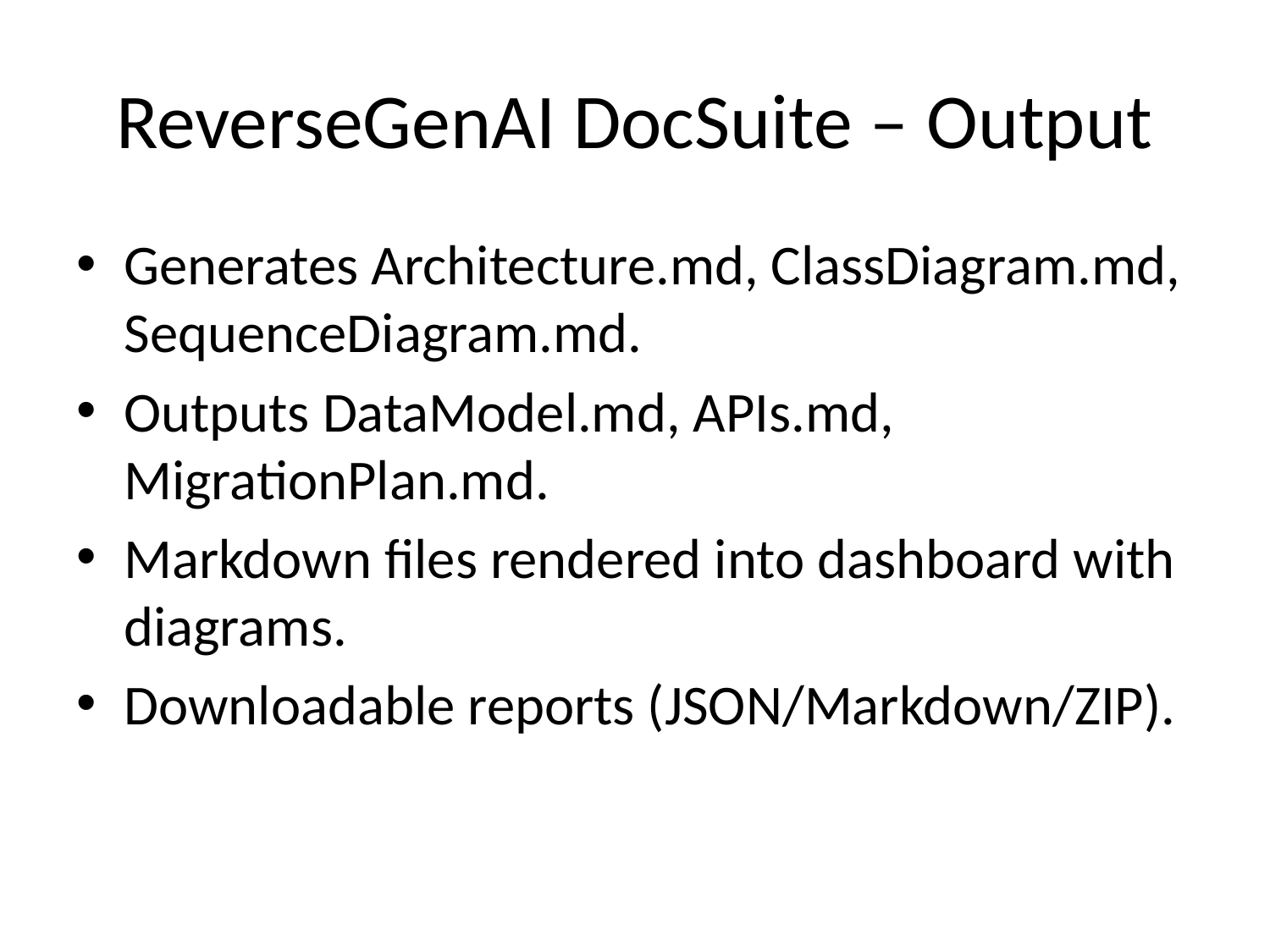

# ReverseGenAI DocSuite – Output
Generates Architecture.md, ClassDiagram.md, SequenceDiagram.md.
Outputs DataModel.md, APIs.md, MigrationPlan.md.
Markdown files rendered into dashboard with diagrams.
Downloadable reports (JSON/Markdown/ZIP).